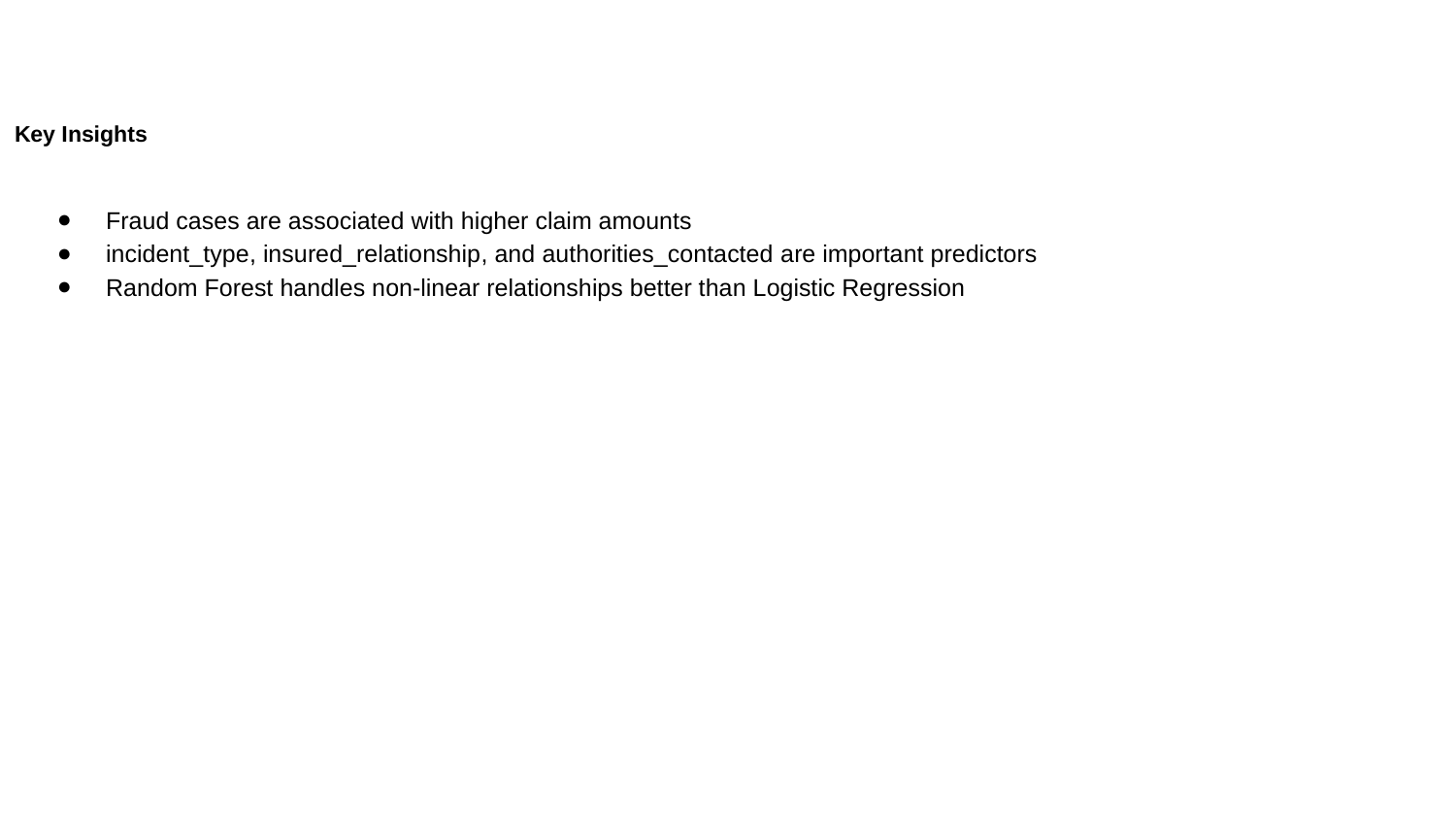

# Problem Statement
Problem Statement
Key Insights
Fraud cases are associated with higher claim amounts
incident_type, insured_relationship, and authorities_contacted are important predictors
Random Forest handles non-linear relationships better than Logistic Regression